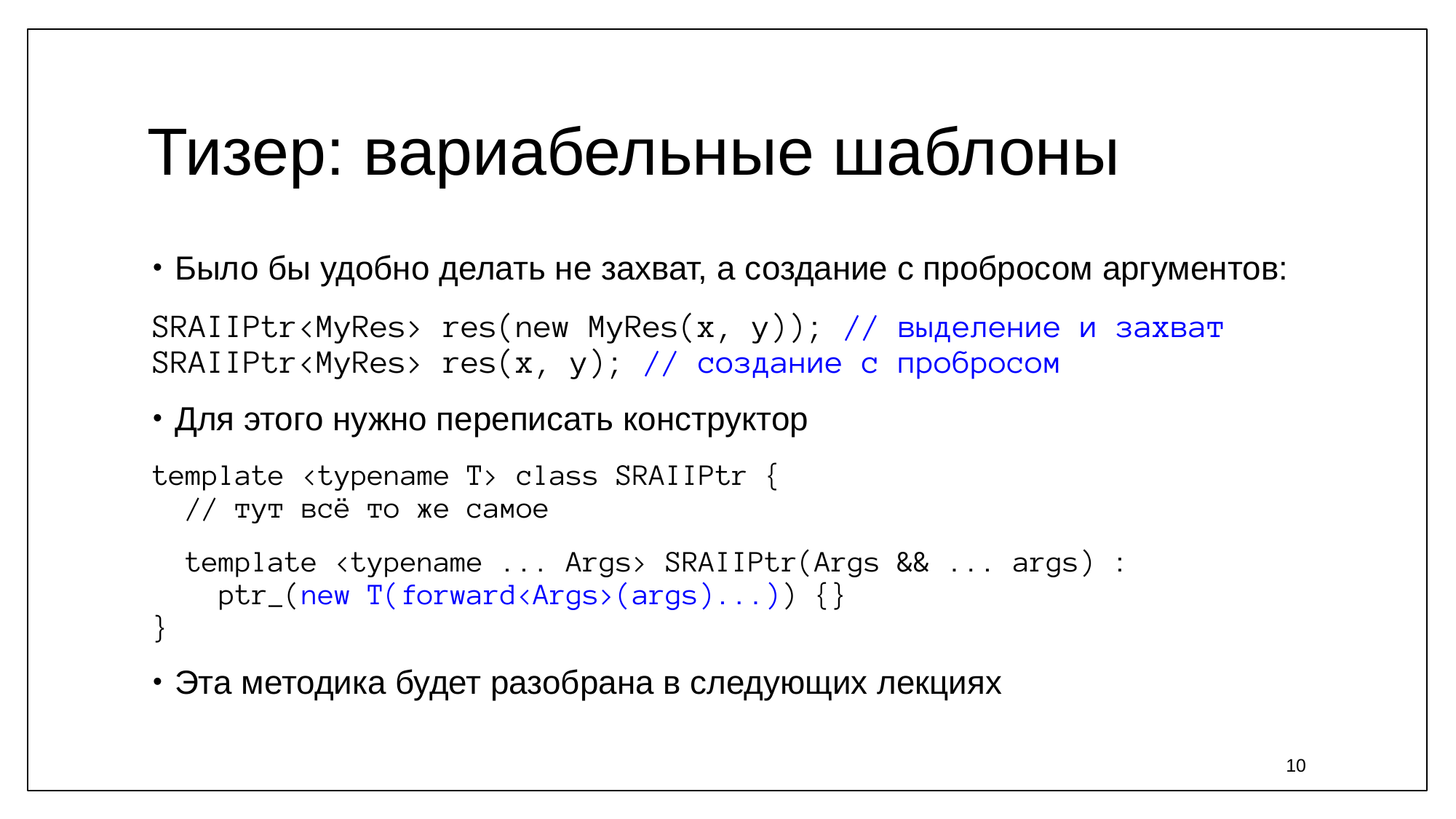

# Тизер: вариабельные шаблоны
Было бы удобно делать не захват, а создание с пробросом аргументов:
SRAIIPtr<MyRes> res(new MyRes(x, y)); // выделение и захват
SRAIIPtr<MyRes> res(x, y); // создание с пробросом
Для этого нужно переписать конструктор
template <typename T> class SRAIIPtr {
  // тут всё то же самое
  template <typename ... Args> SRAIIPtr(Args && ... args) :
    ptr_(new T(forward<Args>(args)...)) {}
}
Эта методика будет разобрана в следующих лекциях
10